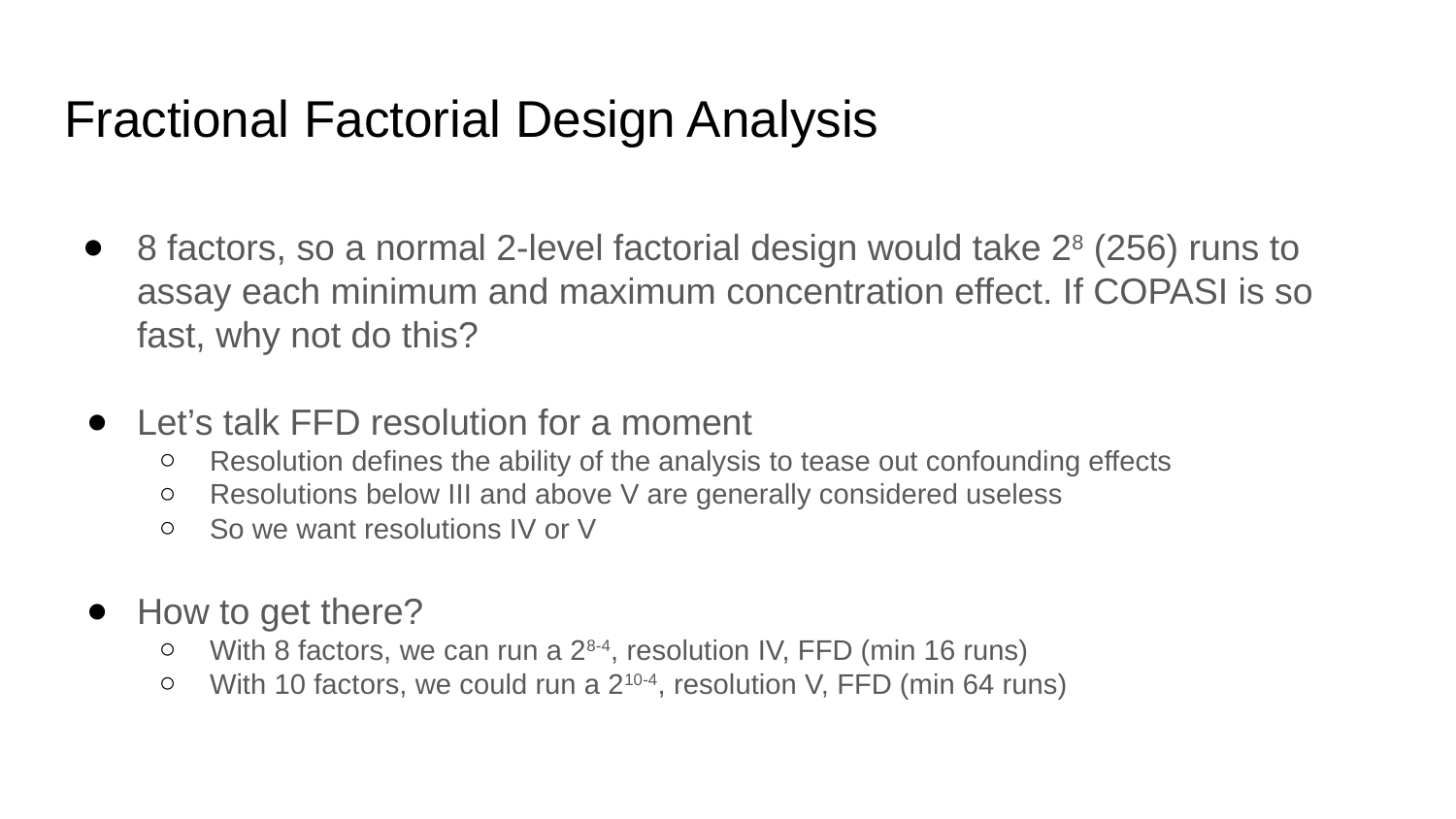

# Fractional Factorial Design Analysis
8 factors, so a normal 2-level factorial design would take 28 (256) runs to assay each minimum and maximum concentration effect. If COPASI is so fast, why not do this?

Let’s talk FFD resolution for a moment
Resolution defines the ability of the analysis to tease out confounding effects
Resolutions below III and above V are generally considered useless
So we want resolutions IV or V

How to get there?
With 8 factors, we can run a 28-4, resolution IV, FFD (min 16 runs)
With 10 factors, we could run a 210-4, resolution V, FFD (min 64 runs)